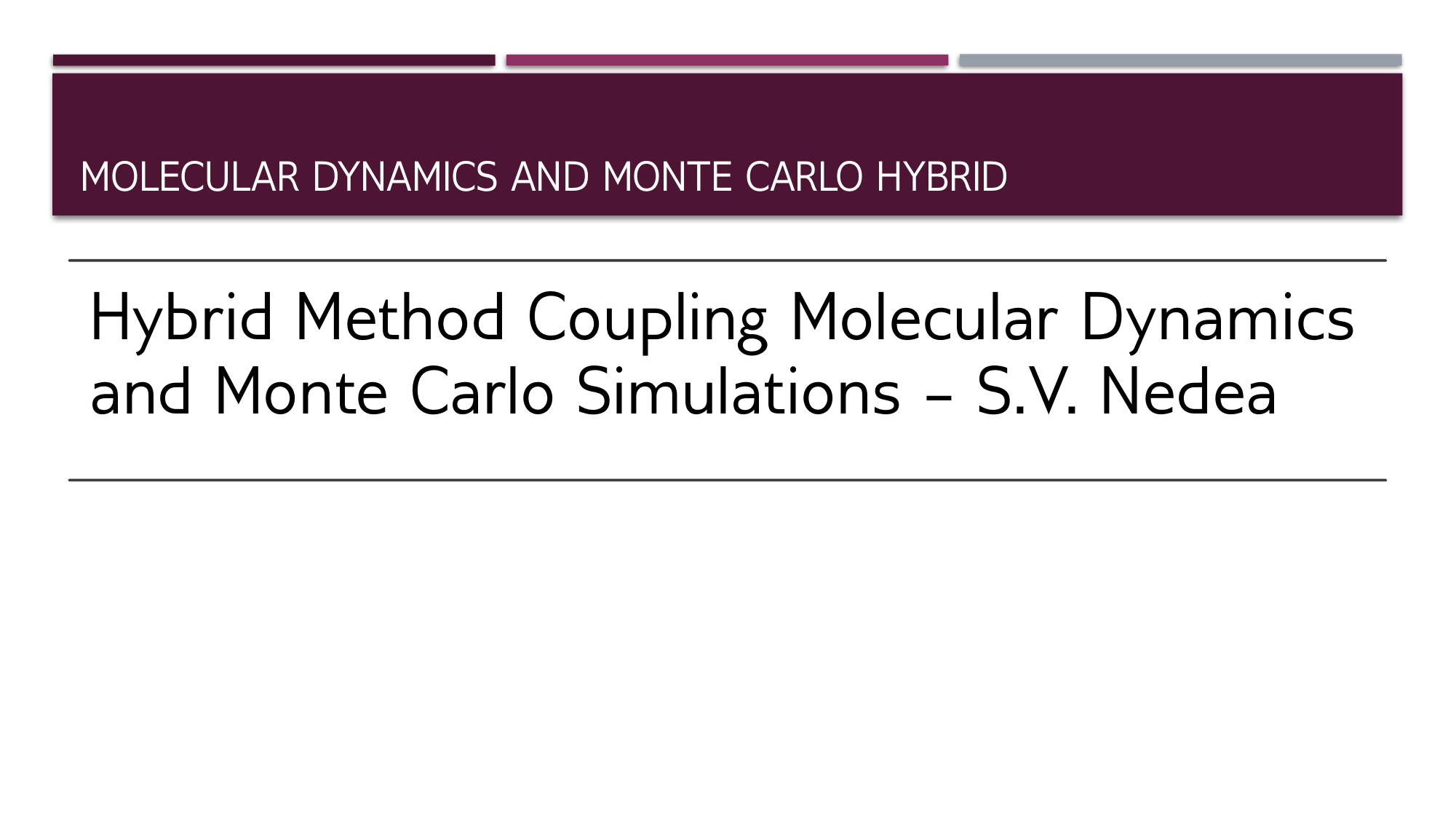

# Molecular dynamics and monte Carlo hybrid
Hybrid Method Coupling Molecular Dynamics and Monte Carlo Simulations – S.V. Nedea